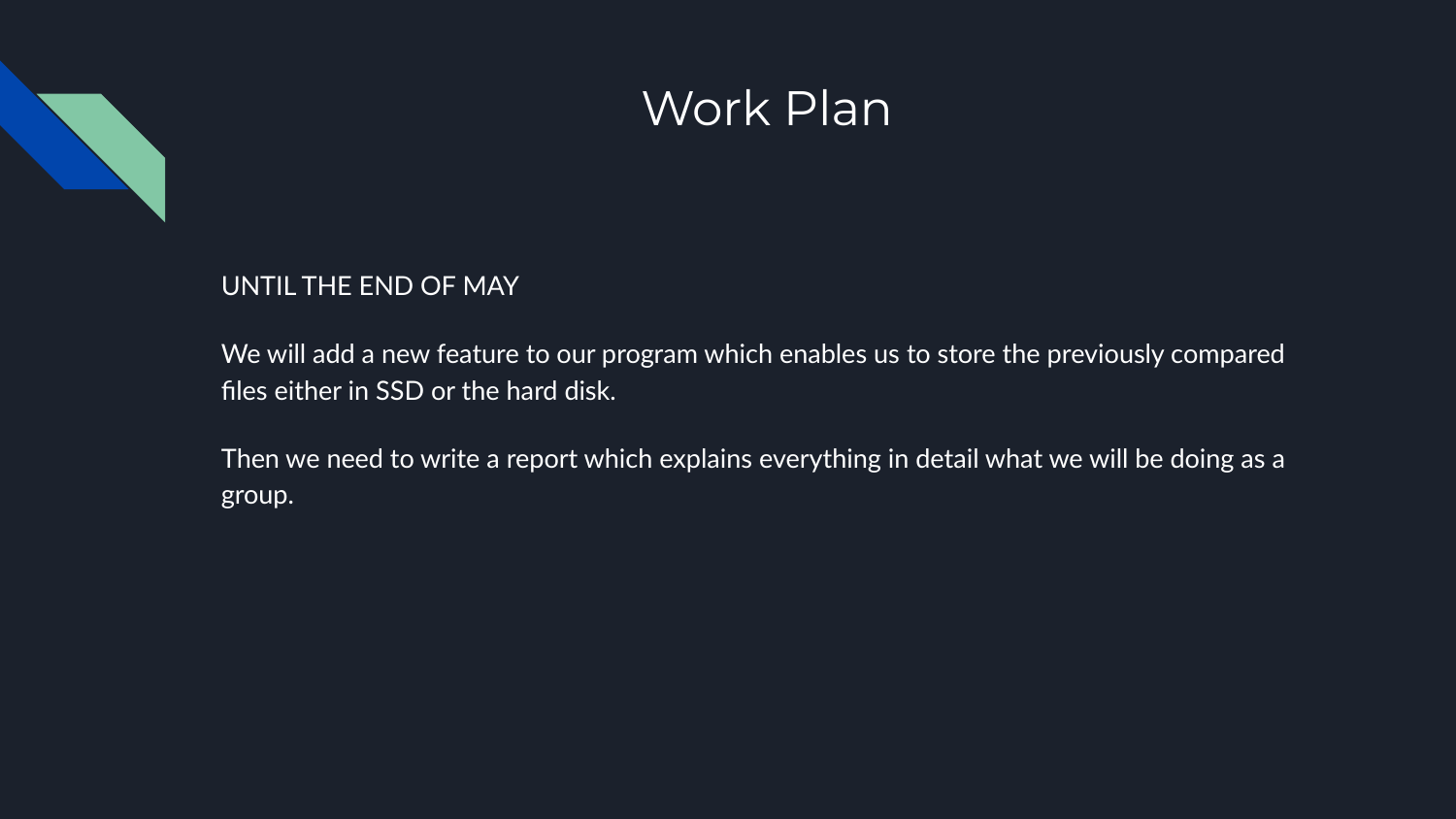

# Work Plan
UNTIL THE END OF MAY
We will add a new feature to our program which enables us to store the previously compared files either in SSD or the hard disk.
Then we need to write a report which explains everything in detail what we will be doing as a group.